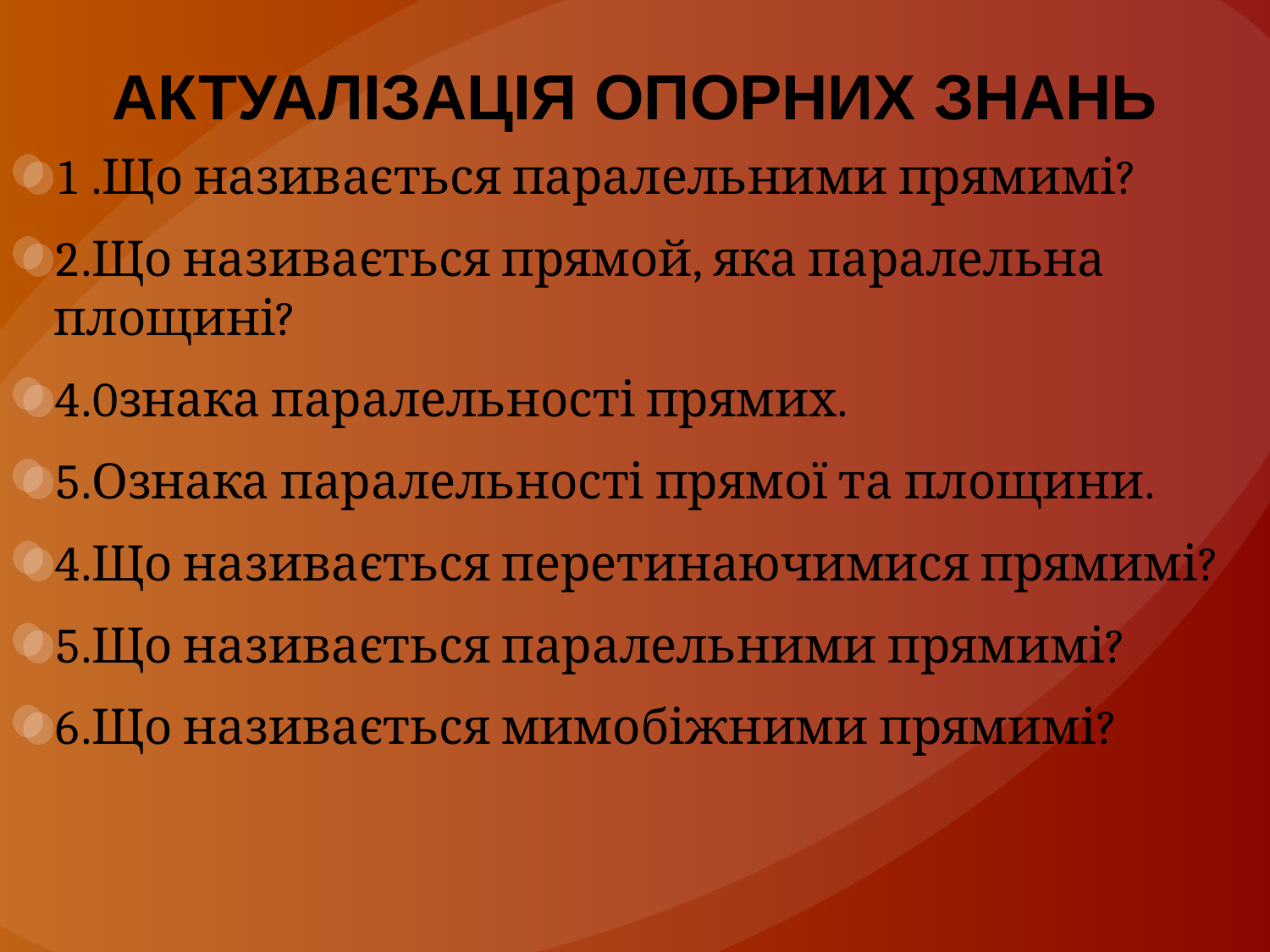

# АКТУАЛІЗАЦІЯ ОПОРНИХ ЗНАНЬ
1 .Що називається паралельними прямимі?
2.Що називається прямой, яка паралельна площині?
4.0знака паралельності прямих.
5.Ознака паралельності прямої та площини.
4.Що називається перетинаючимися прямимі?
5.Що називається паралельними прямимі?
6.Що називається мимобіжними прямимі?